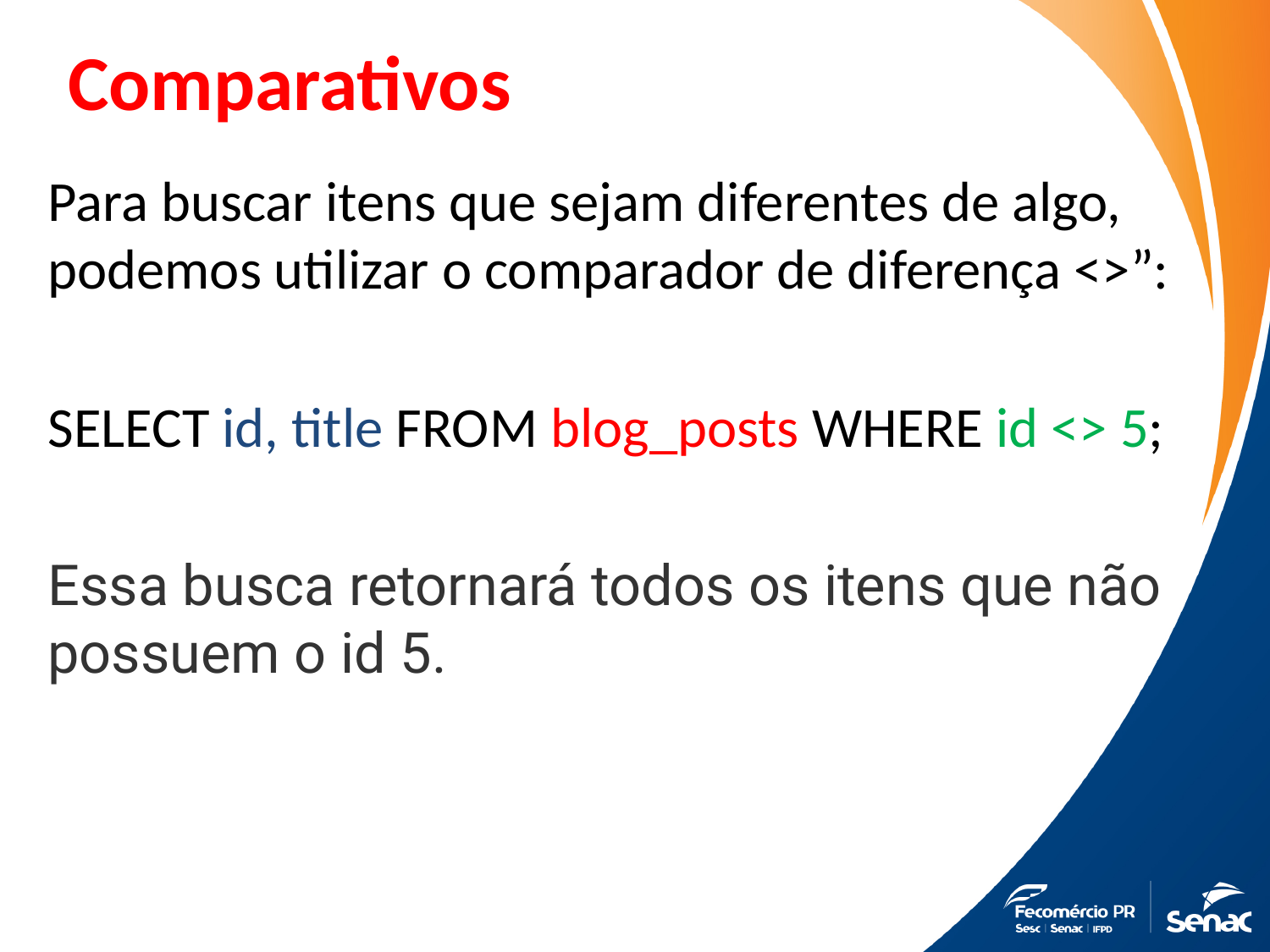

# Comparativos
Para buscar itens que sejam diferentes de algo, podemos utilizar o comparador de diferença <>”:

SELECT id, title FROM blog_posts WHERE id <> 5;

Essa busca retornará todos os itens que não possuem o id 5.